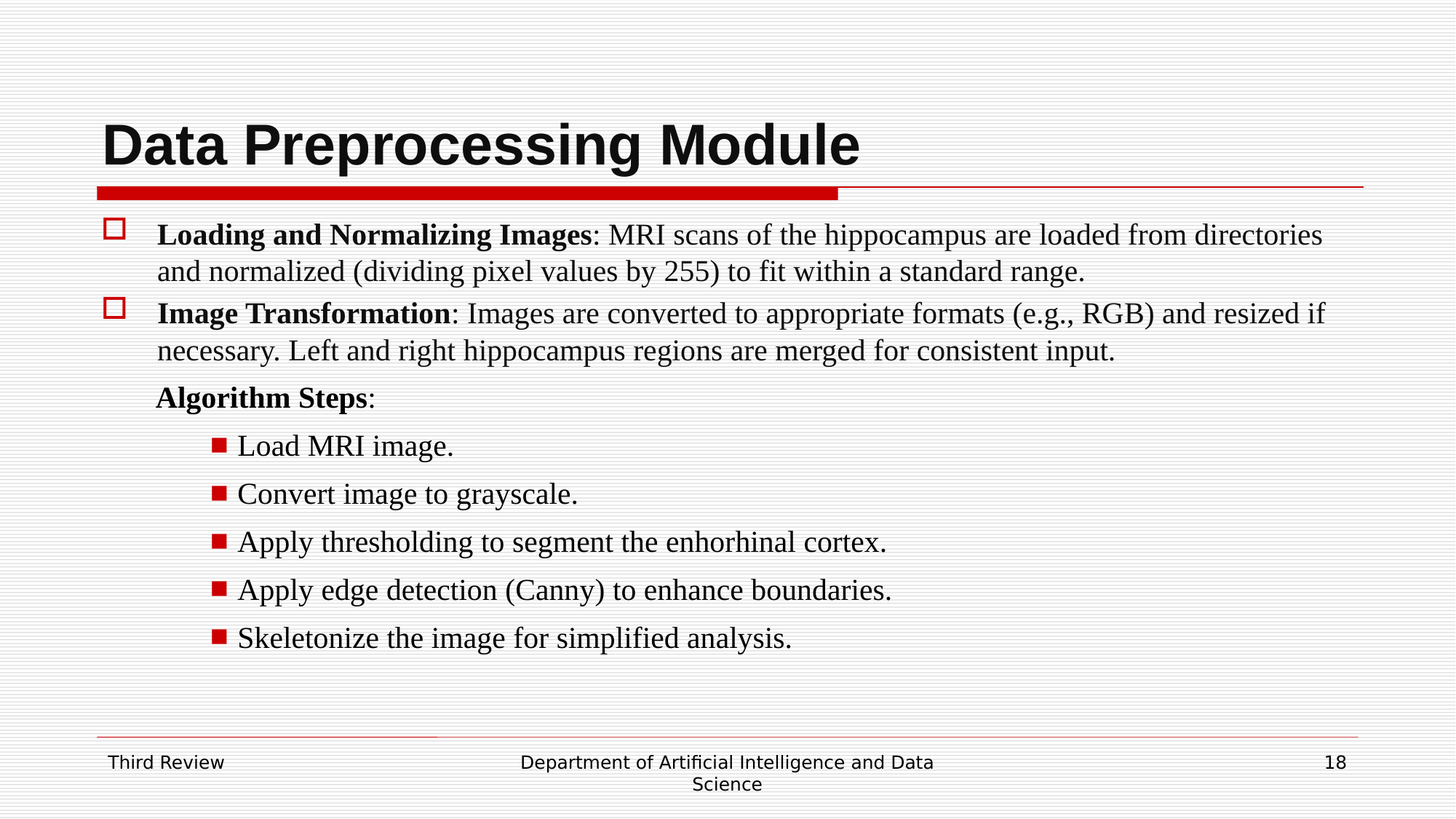

# Data Preprocessing Module
Loading and Normalizing Images: MRI scans of the hippocampus are loaded from directories and normalized (dividing pixel values by 255) to fit within a standard range.
Image Transformation: Images are converted to appropriate formats (e.g., RGB) and resized if necessary. Left and right hippocampus regions are merged for consistent input.
Algorithm Steps:
Load MRI image.
Convert image to grayscale.
Apply thresholding to segment the enhorhinal cortex.
Apply edge detection (Canny) to enhance boundaries.
Skeletonize the image for simplified analysis.

Third Review
Department of Artificial Intelligence and Data Science
18